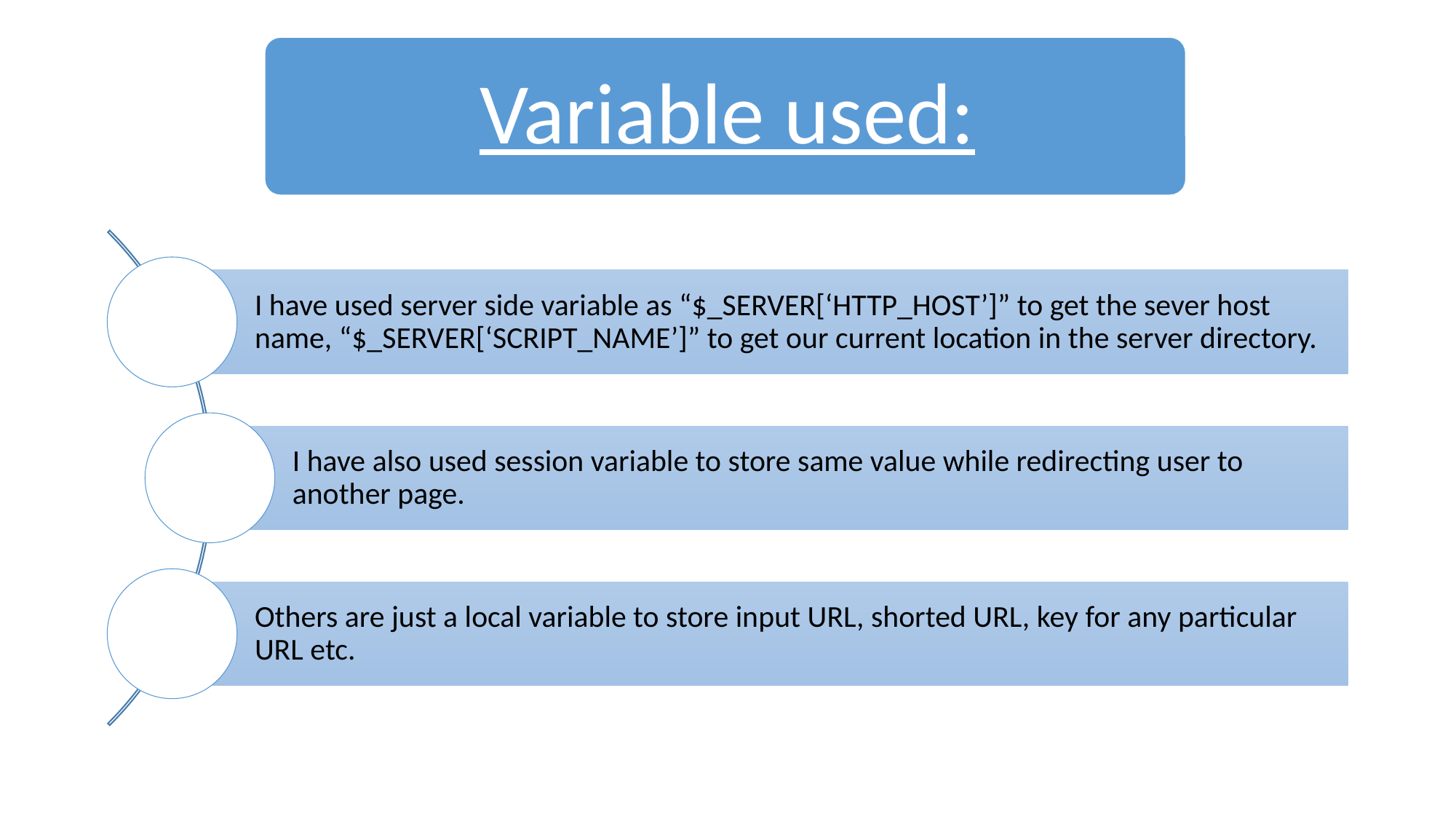

Variable used:
I have used server side variable as “$_SERVER[‘HTTP_HOST’]” to get the sever host name, “$_SERVER[‘SCRIPT_NAME’]” to get our current location in the server directory.
I have also used session variable to store same value while redirecting user to another page.
Others are just a local variable to store input URL, shorted URL, key for any particular URL etc.